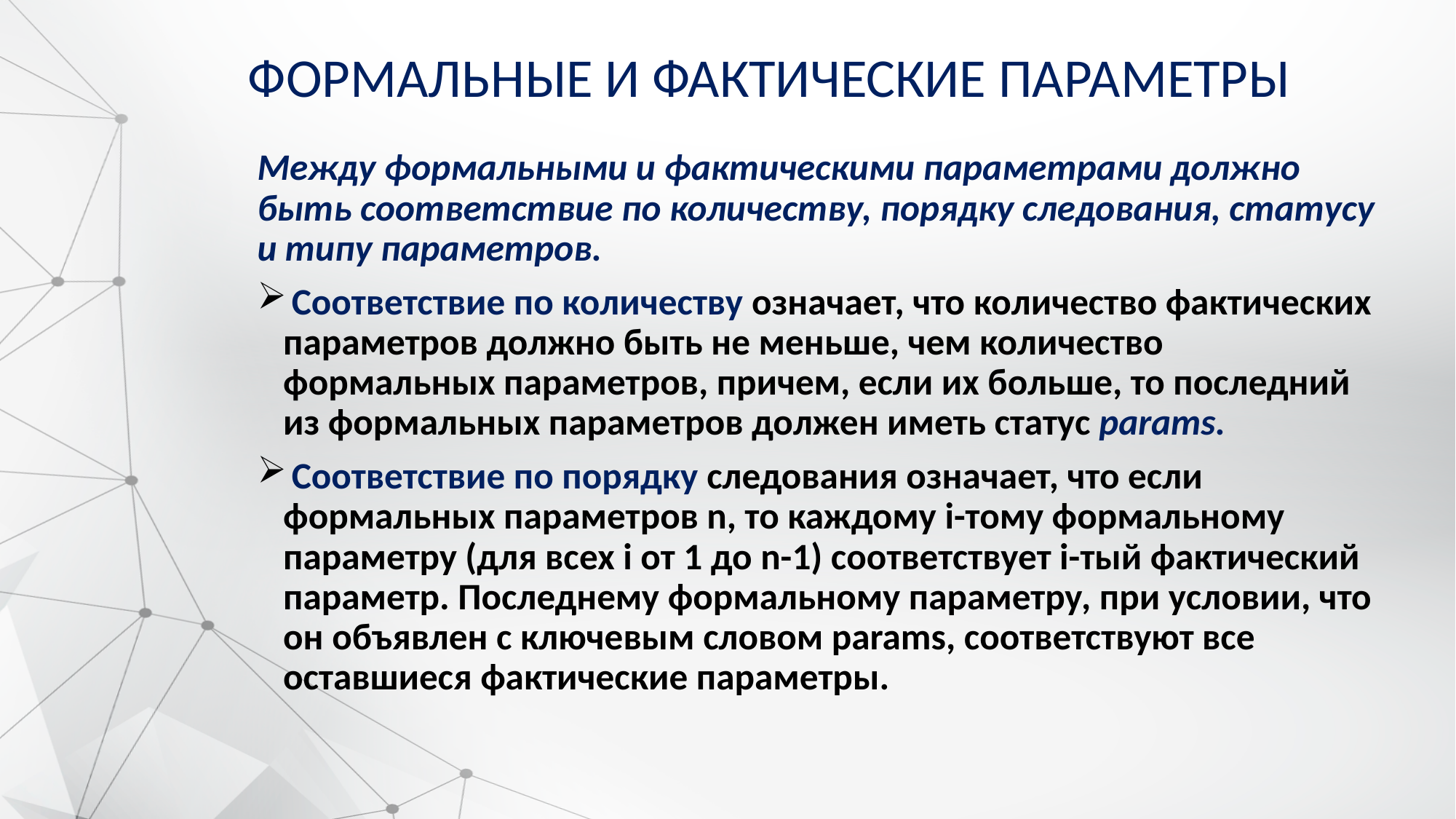

# ФОРМАЛЬНЫЕ И ФАКТИЧЕСКИЕ ПАРАМЕТРЫ
Между формальными и фактическими параметрами должно быть соответствие по количеству, порядку следования, статусу и типу параметров.
 Соответствие по количеству означает, что количество фактических параметров должно быть не меньше, чем количество формальных параметров, причем, если их больше, то последний из формальных параметров должен иметь статус params.
 Соответствие по порядку следования означает, что если формальных параметров n, то каждому i-тому формальному параметру (для всех i от 1 до n-1) соответствует i-тый фактический параметр. Последнему формальному параметру, при условии, что он объявлен с ключевым словом params, соответствуют все оставшиеся фактические параметры.